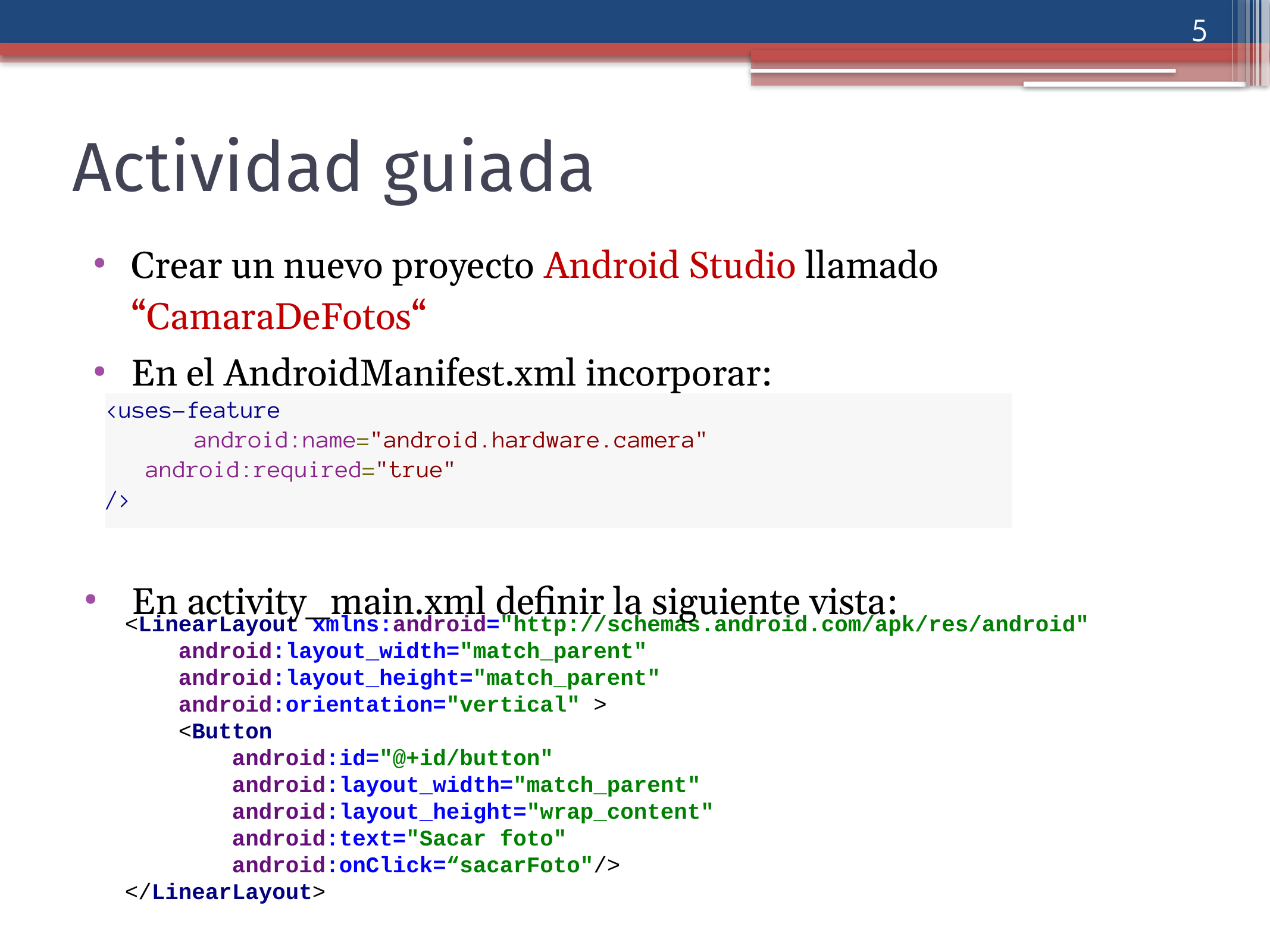

5
Actividad guiada
Crear un nuevo proyecto Android Studio llamado “CamaraDeFotos“
En el AndroidManifest.xml incorporar:
<uses-feature
	android:name="android.hardware.camera"
   android:required="true"
/>
 En activity_main.xml definir la siguiente vista:
<LinearLayout xmlns:android="http://schemas.android.com/apk/res/android"
    android:layout_width="match_parent"
    android:layout_height="match_parent"
    android:orientation="vertical" >
    <Button
        android:id="@+id/button"
        android:layout_width="match_parent"
        android:layout_height="wrap_content"
        android:text="Sacar foto"
        android:onClick=“sacarFoto"/>
</LinearLayout>